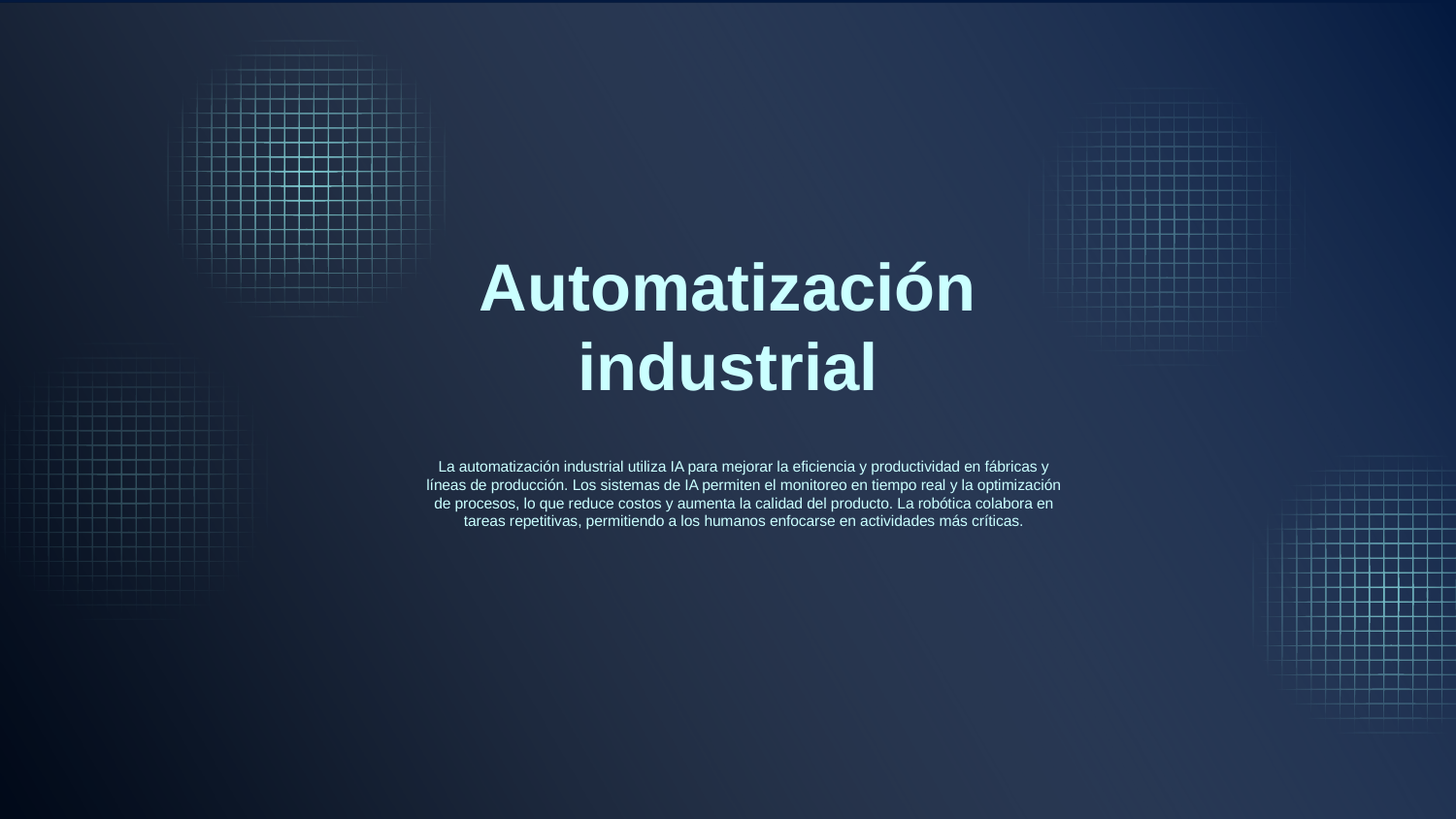

# Automatización industrial
La automatización industrial utiliza IA para mejorar la eficiencia y productividad en fábricas y líneas de producción. Los sistemas de IA permiten el monitoreo en tiempo real y la optimización de procesos, lo que reduce costos y aumenta la calidad del producto. La robótica colabora en tareas repetitivas, permitiendo a los humanos enfocarse en actividades más críticas.